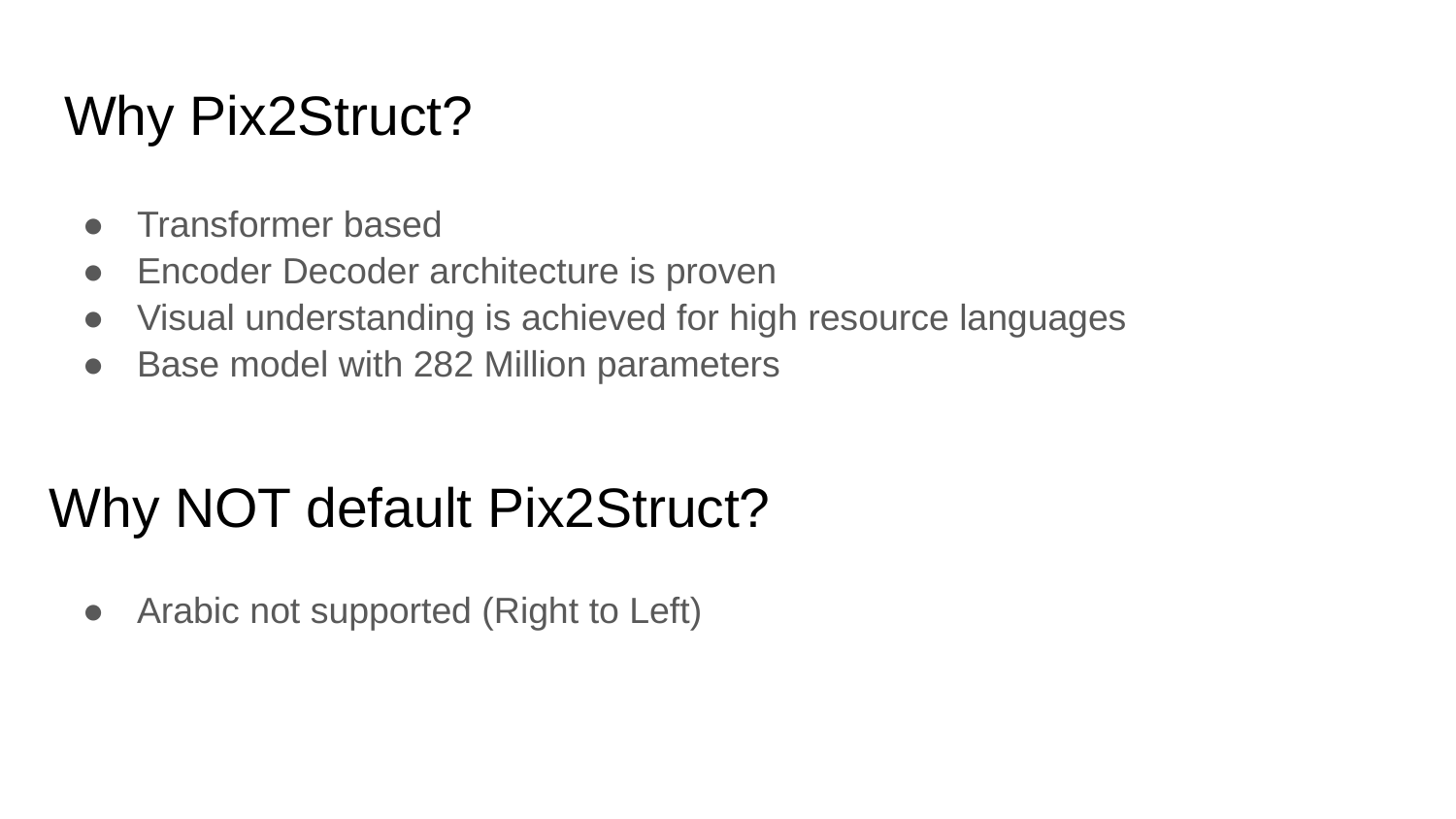

# Why Pix2Struct?
Transformer based
Encoder Decoder architecture is proven
Visual understanding is achieved for high resource languages
Base model with 282 Million parameters
Why NOT default Pix2Struct?
Arabic not supported (Right to Left)